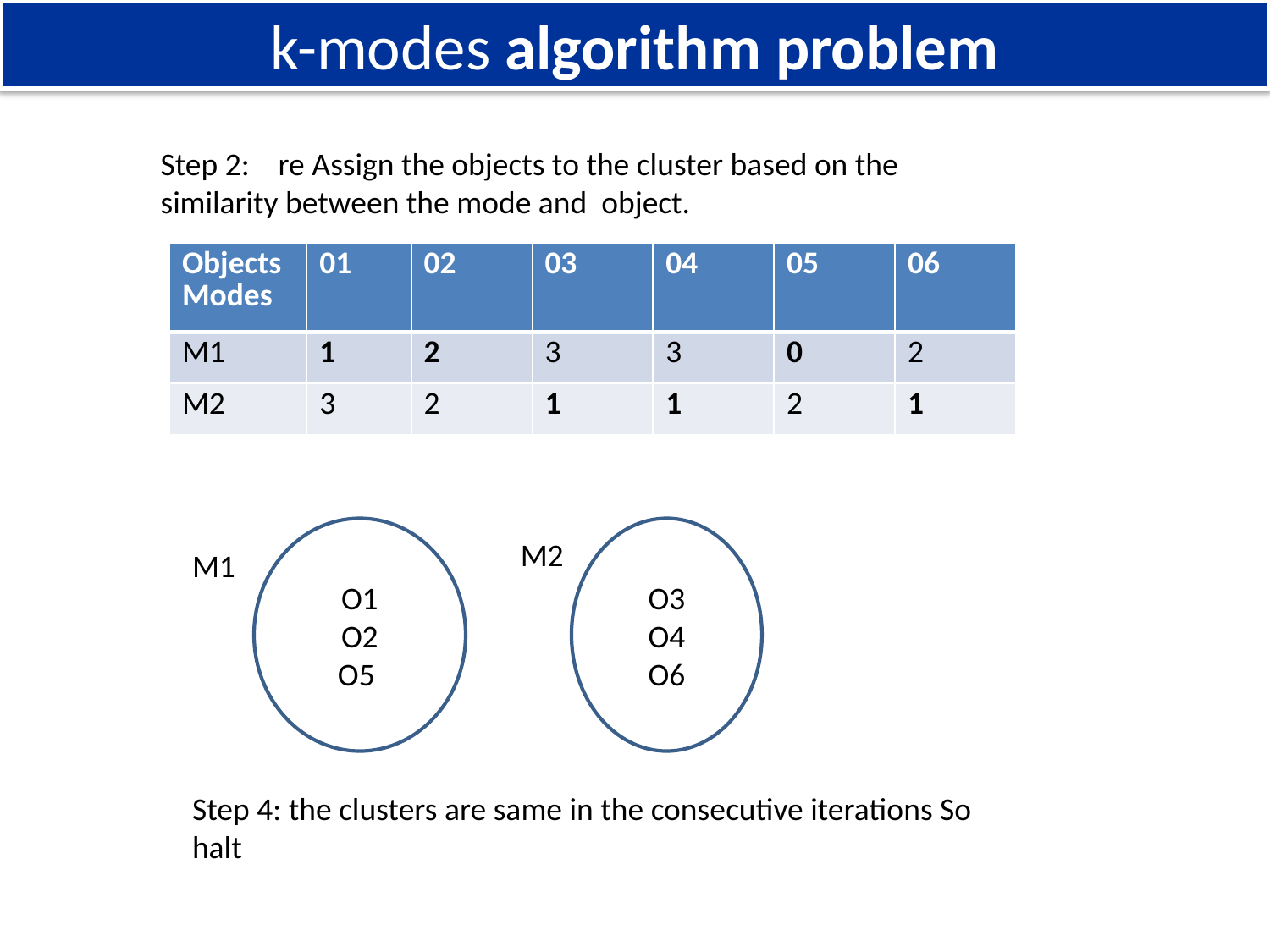

k-modes algorithm problem
Step 2:    re Assign the objects to the cluster based on the similarity between the mode and  object.

| Objects Modes | 01 | 02 | 03 | 04 | 05 | 06 |
| --- | --- | --- | --- | --- | --- | --- |
| M1 | 1 | 2 | 3 | 3 | 0 | 2 |
| M2 | 3 | 2 | 1 | 1 | 2 | 1 |
O1
O2
O5
M1
O3
O4
O6
M2
Step 4: the clusters are same in the consecutive iterations So halt